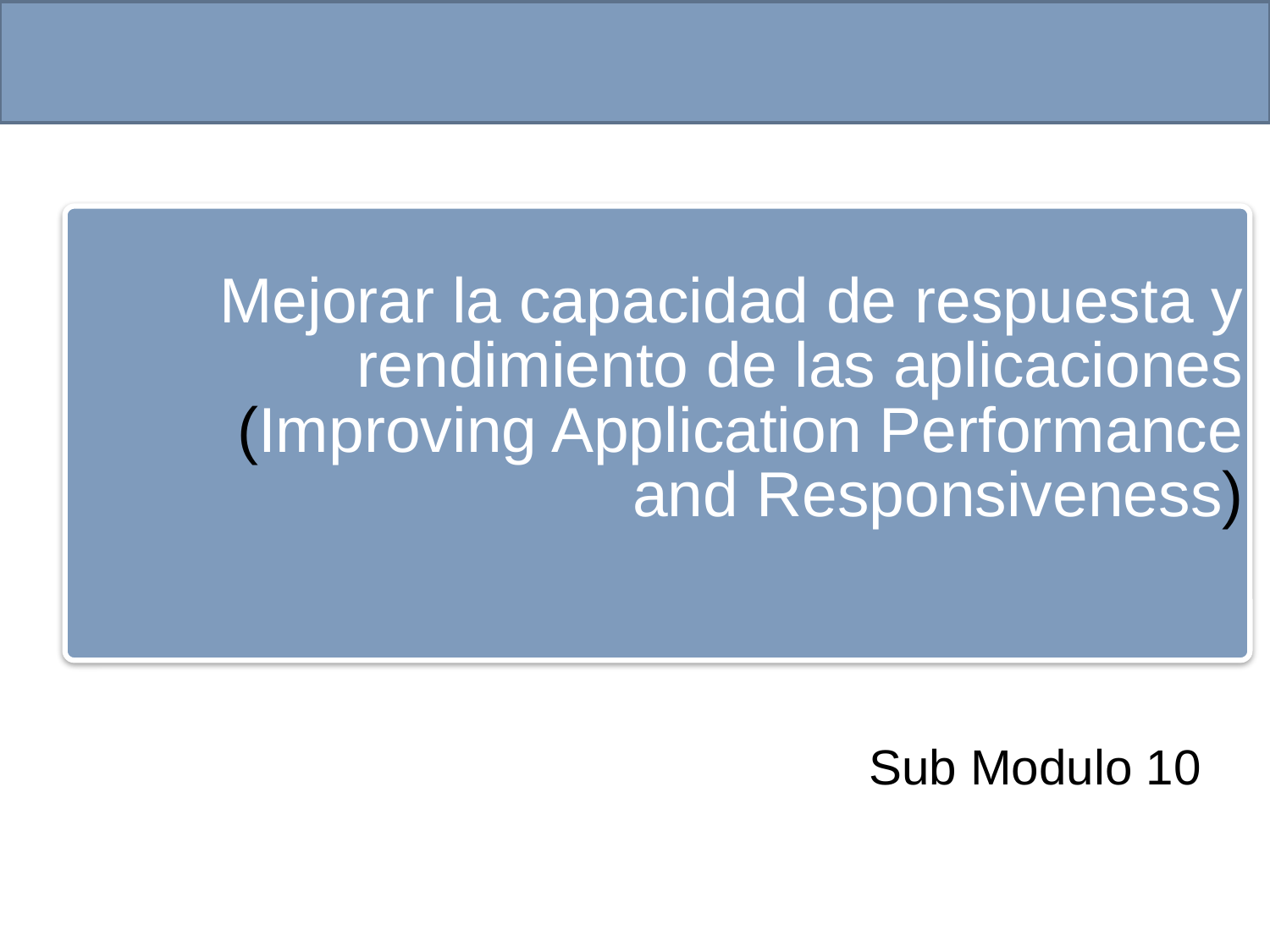

# Mejorar la capacidad de respuesta y rendimiento de las aplicaciones (Improving Application Performance and Responsiveness)
Sub Modulo 10